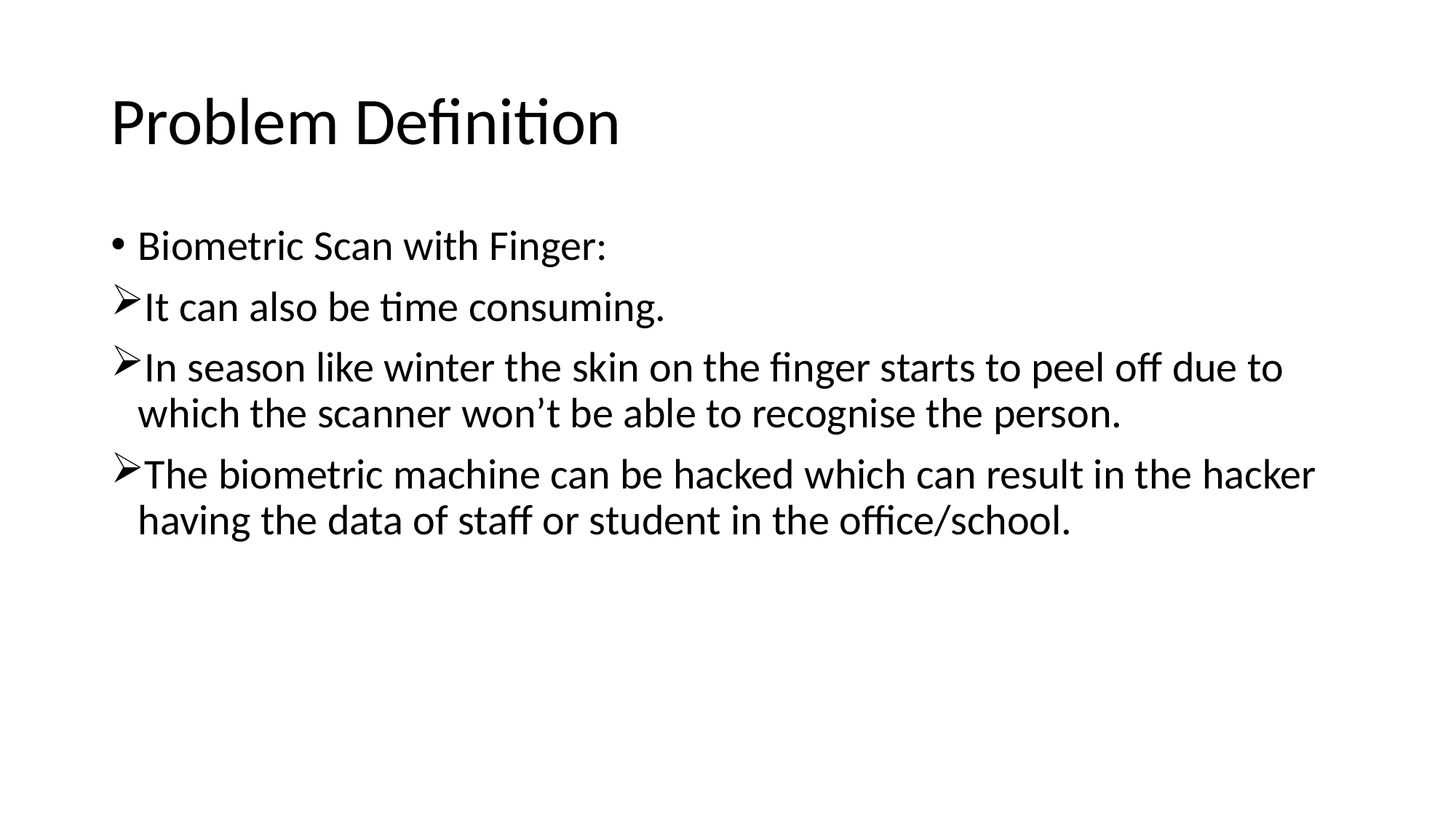

# Problem Definition
Biometric Scan with Finger:
It can also be time consuming.
In season like winter the skin on the finger starts to peel off due to which the scanner won’t be able to recognise the person.
The biometric machine can be hacked which can result in the hacker having the data of staff or student in the office/school.